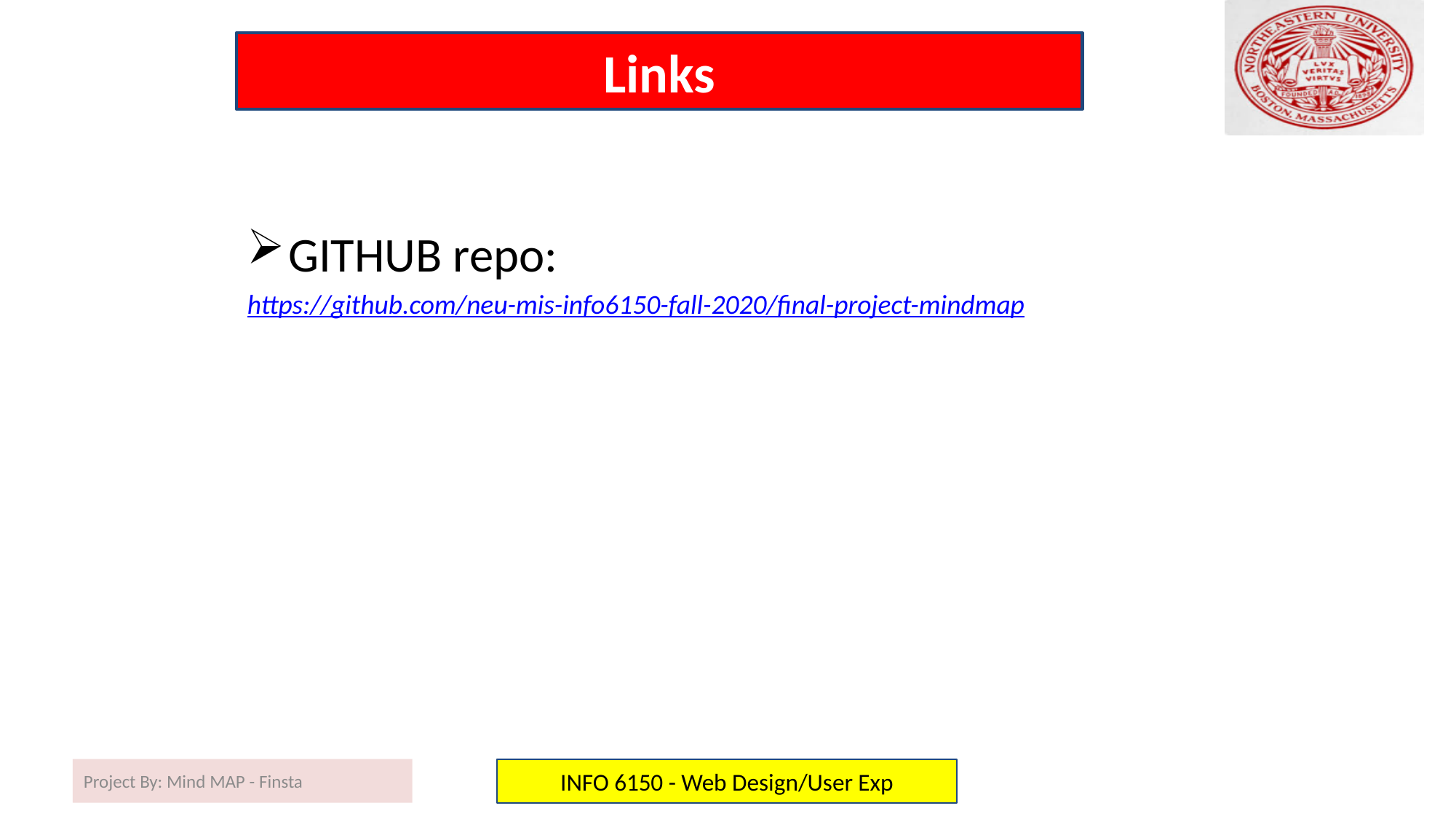

# Links
GITHUB repo:
https://github.com/neu-mis-info6150-fall-2020/final-project-mindmap

Project By: Mind MAP - Finsta
INFO 6150 - Web Design/User Exp